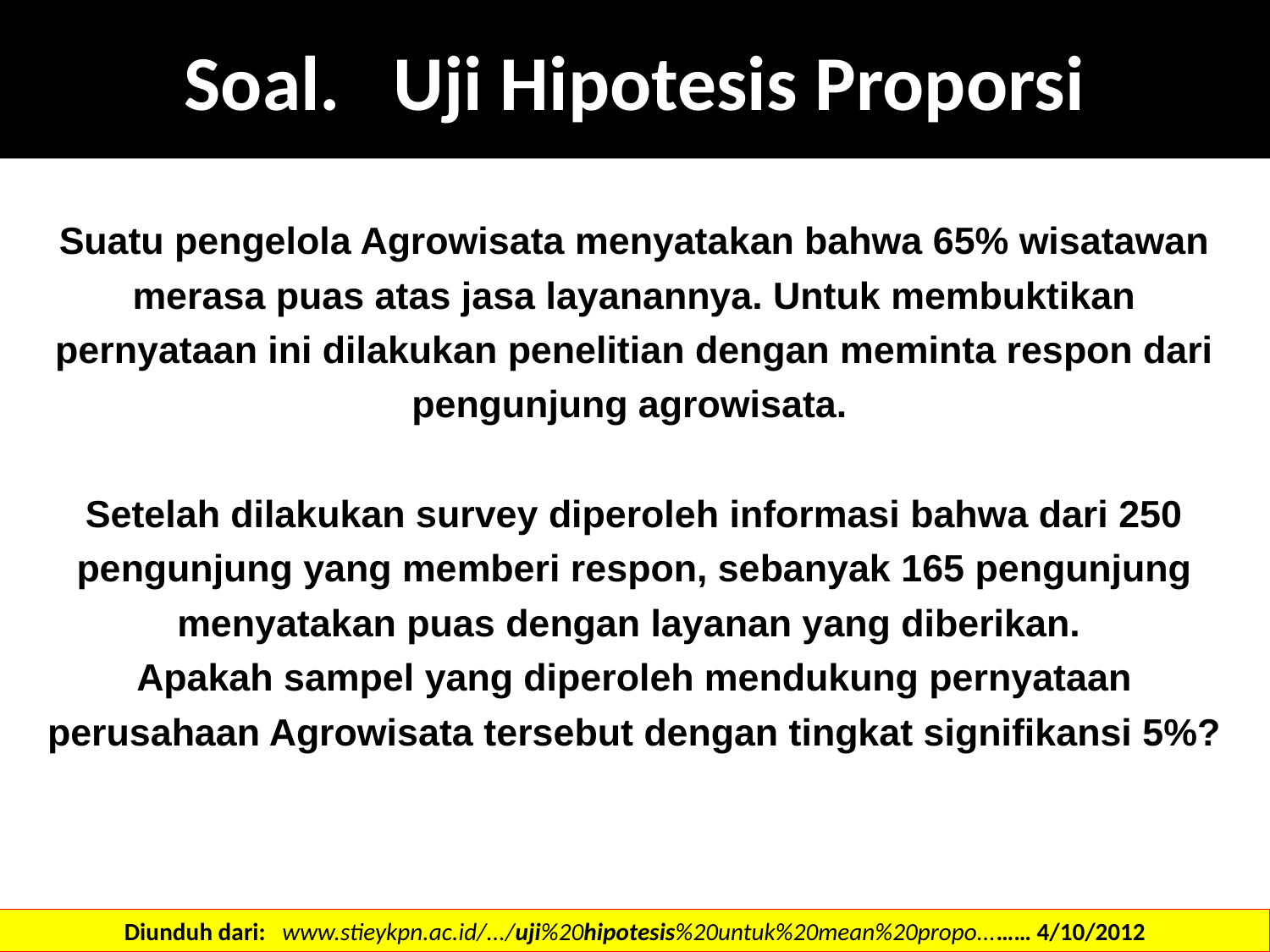

# Soal.   Uji Hipotesis Proporsi
Suatu pengelola Agrowisata menyatakan bahwa 65% wisatawan merasa puas atas jasa layanannya. Untuk membuktikan pernyataan ini dilakukan penelitian dengan meminta respon dari pengunjung agrowisata.

Setelah dilakukan survey diperoleh informasi bahwa dari 250 pengunjung yang memberi respon, sebanyak 165 pengunjung menyatakan puas dengan layanan yang diberikan.
Apakah sampel yang diperoleh mendukung pernyataan perusahaan Agrowisata tersebut dengan tingkat signifikansi 5%?
Diunduh dari:   www.stieykpn.ac.id/.../uji%20hipotesis%20untuk%20mean%20propo...…… 4/10/2012